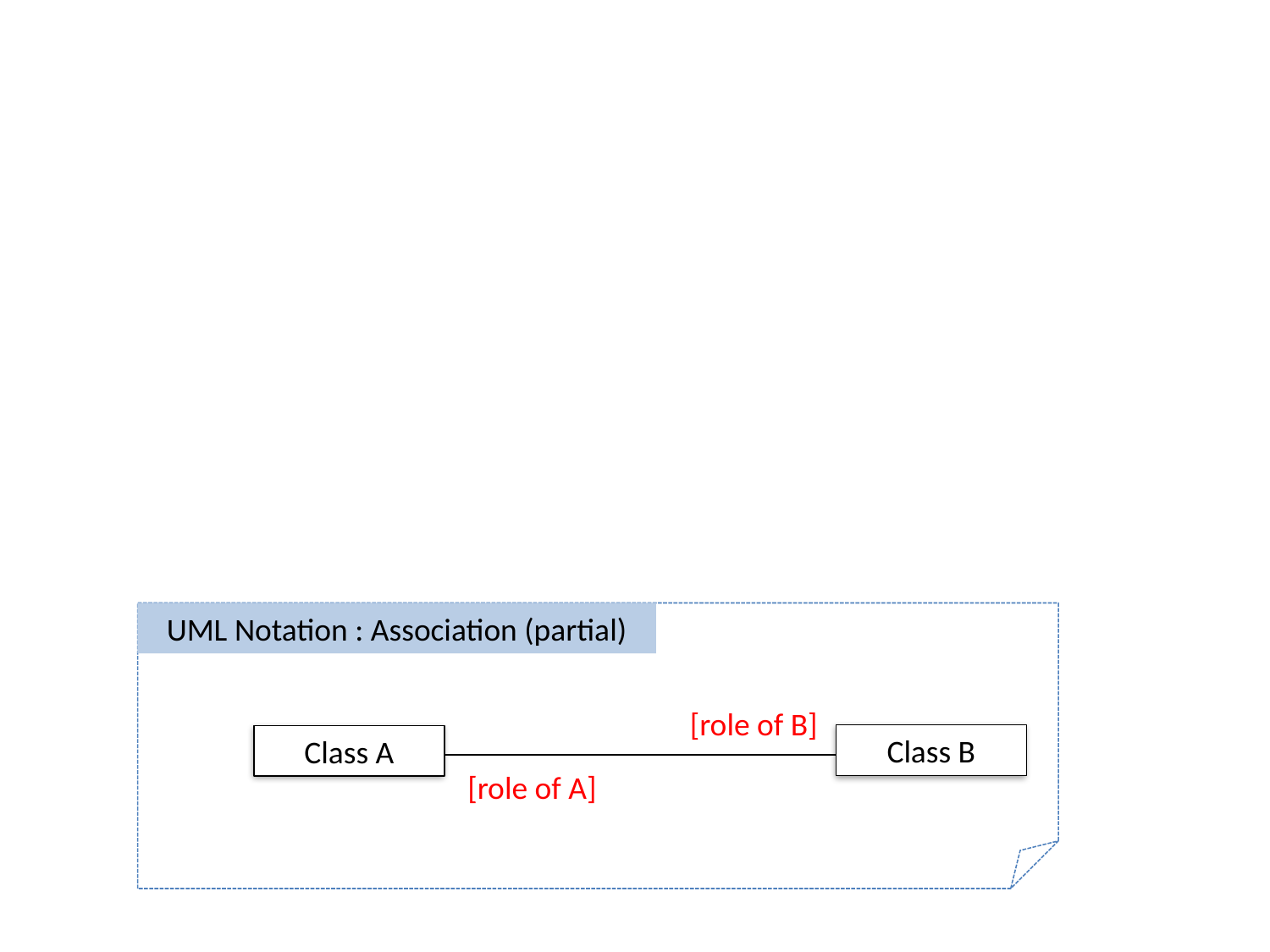

UML Notation : Association (partial)
[role of B]
Class B
Class A
[role of A]